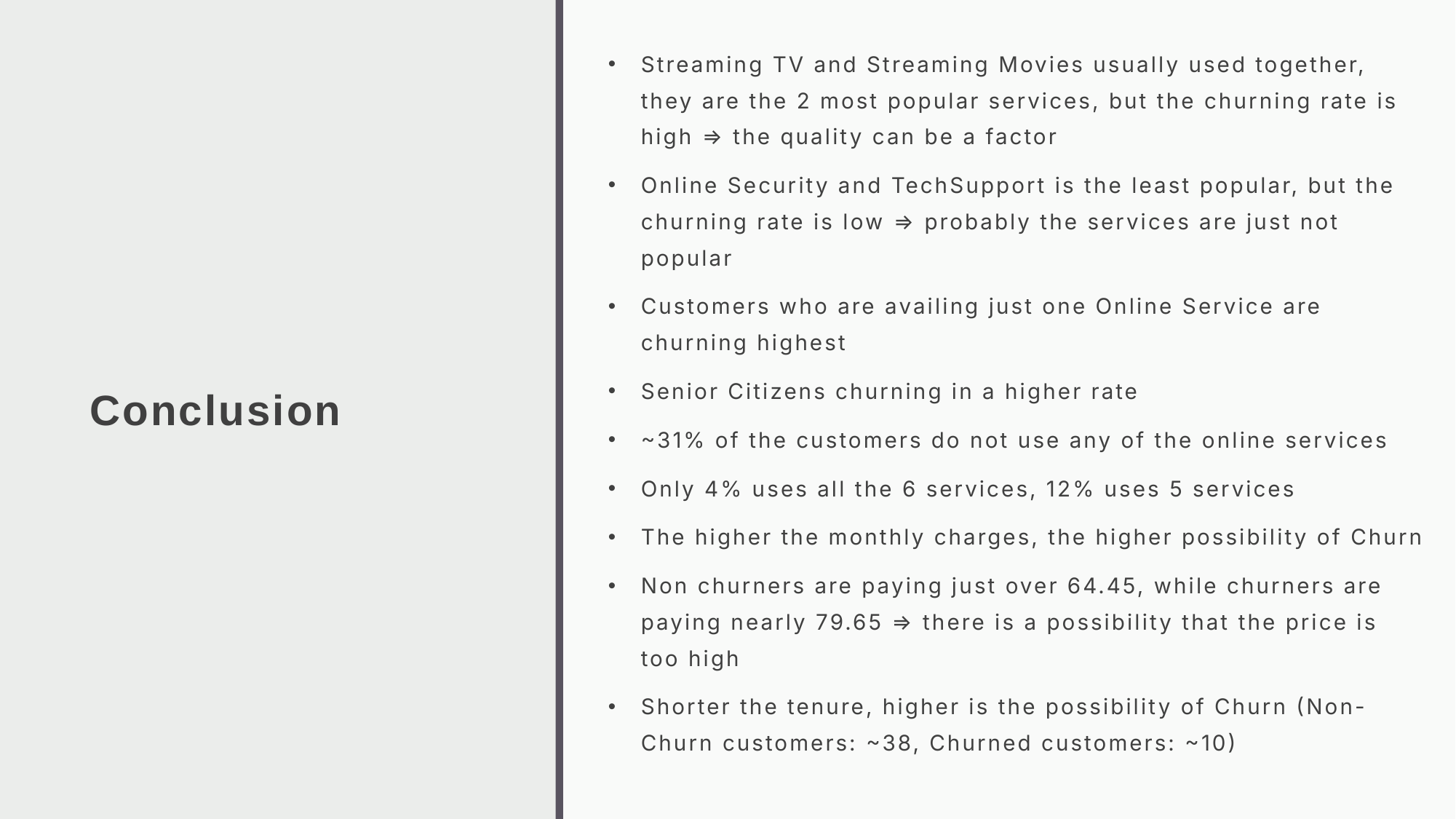

Streaming TV and Streaming Movies usually used together, they are the 2 most popular services, but the churning rate is high => the quality can be a factor
Online Security and TechSupport is the least popular, but the churning rate is low => probably the services are just not popular
Customers who are availing just one Online Service are churning highest
Senior Citizens churning in a higher rate
~31% of the customers do not use any of the online services
Only 4% uses all the 6 services, 12% uses 5 services
The higher the monthly charges, the higher possibility of Churn
Non churners are paying just over 64.45, while churners are paying nearly 79.65 => there is a possibility that the price is too high
Shorter the tenure, higher is the possibility of Churn (Non-Churn customers: ~38, Churned customers: ~10)
# Conclusion